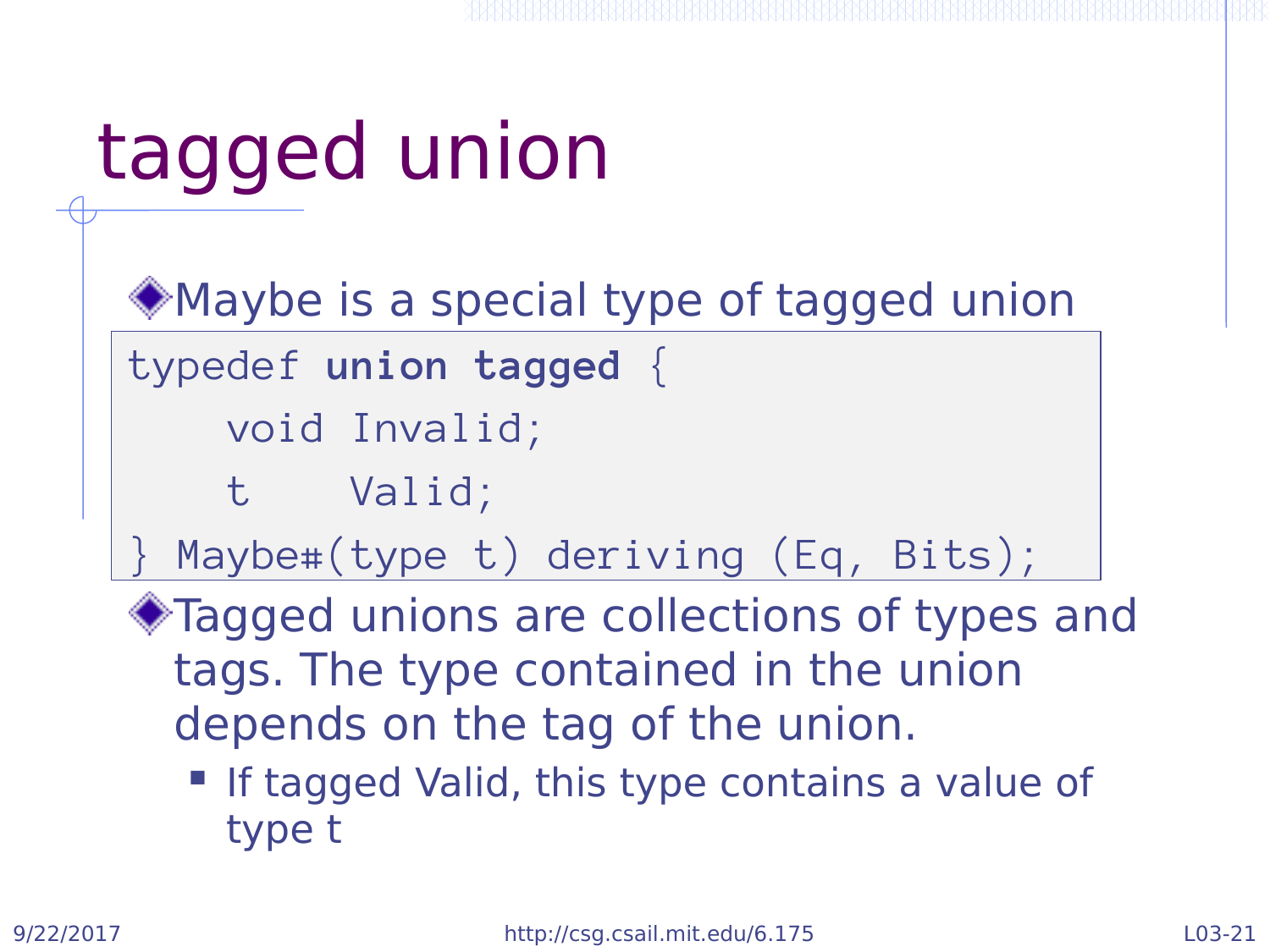

# tagged union
Maybe is a special type of tagged union
typedef union tagged {
    void Invalid;
    t    Valid;
} Maybe#(type t) deriving (Eq, Bits);
Tagged unions are collections of types and tags. The type contained in the union depends on the tag of the union.
If tagged Valid, this type contains a value of type t

9/22/2017
http://csg.csail.mit.edu/6.175
L03-21